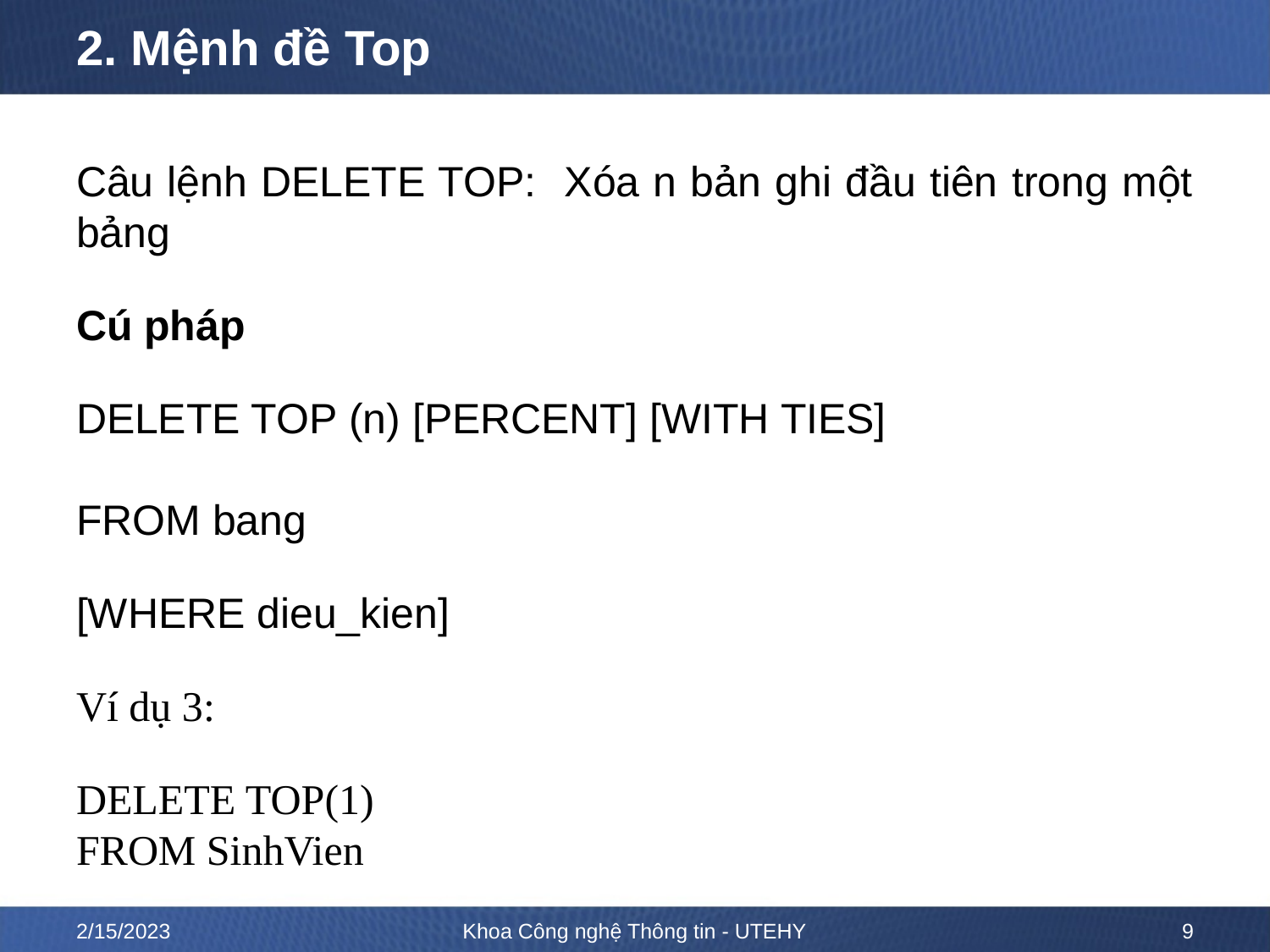

# 2. Mệnh đề Top
Câu lệnh DELETE TOP:  Xóa n bản ghi đầu tiên trong một bảng
Cú pháp
DELETE TOP (n) [PERCENT] [WITH TIES]
FROM bang
[WHERE dieu_kien]
Ví dụ 3:
DELETE TOP(1)
FROM SinhVien

2/15/2023
Khoa Công nghệ Thông tin - UTEHY
9